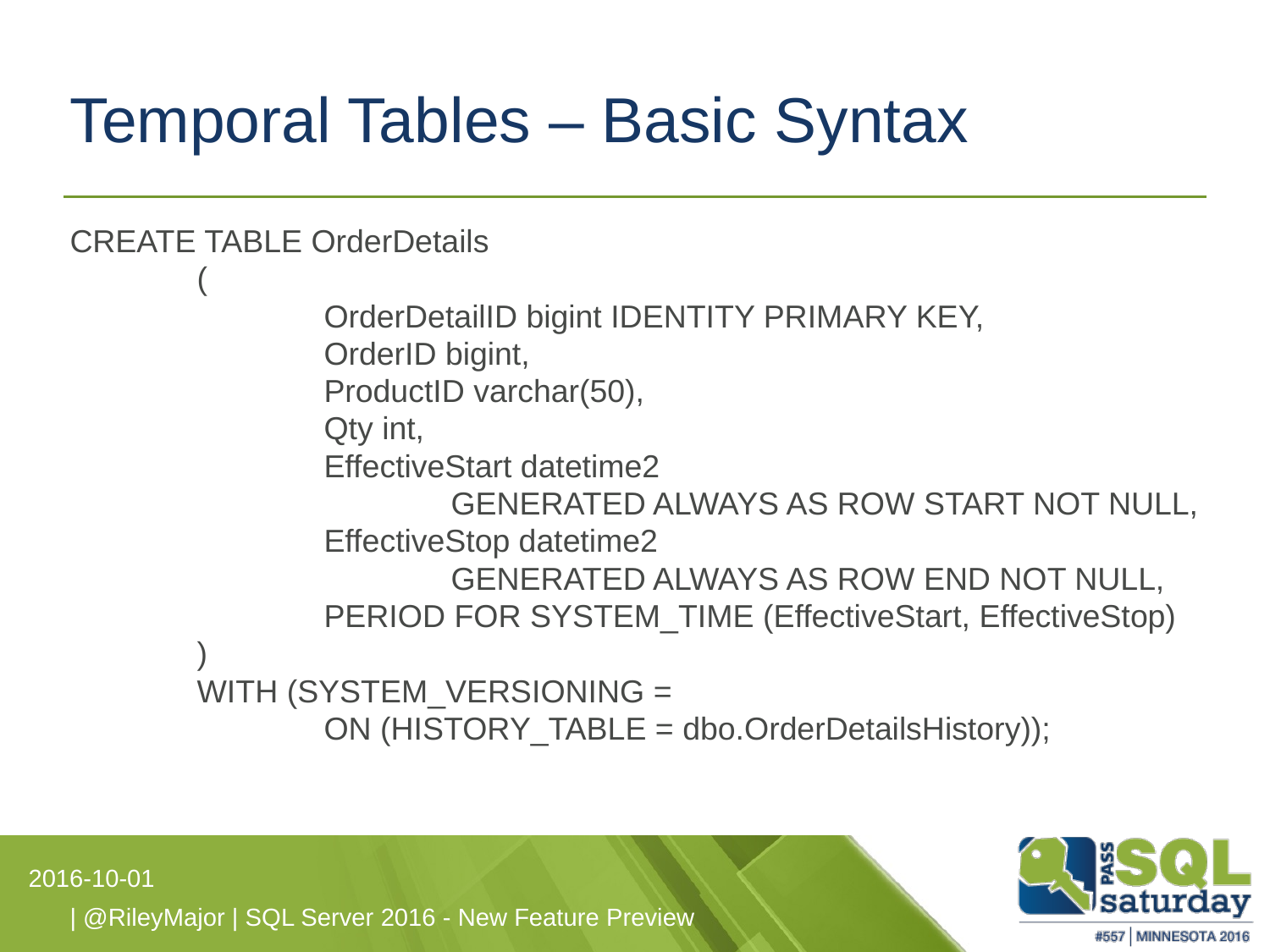

# Temporal Tables – Basic Syntax
CREATE TABLE OrderDetails
	(
		OrderDetailID bigint IDENTITY PRIMARY KEY,
		OrderID bigint,
		ProductID varchar(50),
		Qty int,
		EffectiveStart datetime2
			GENERATED ALWAYS AS ROW START NOT NULL,
		EffectiveStop datetime2
			GENERATED ALWAYS AS ROW END NOT NULL,
		PERIOD FOR SYSTEM_TIME (EffectiveStart, EffectiveStop)
	)
	WITH (SYSTEM_VERSIONING =
		ON (HISTORY_TABLE = dbo.OrderDetailsHistory));
37